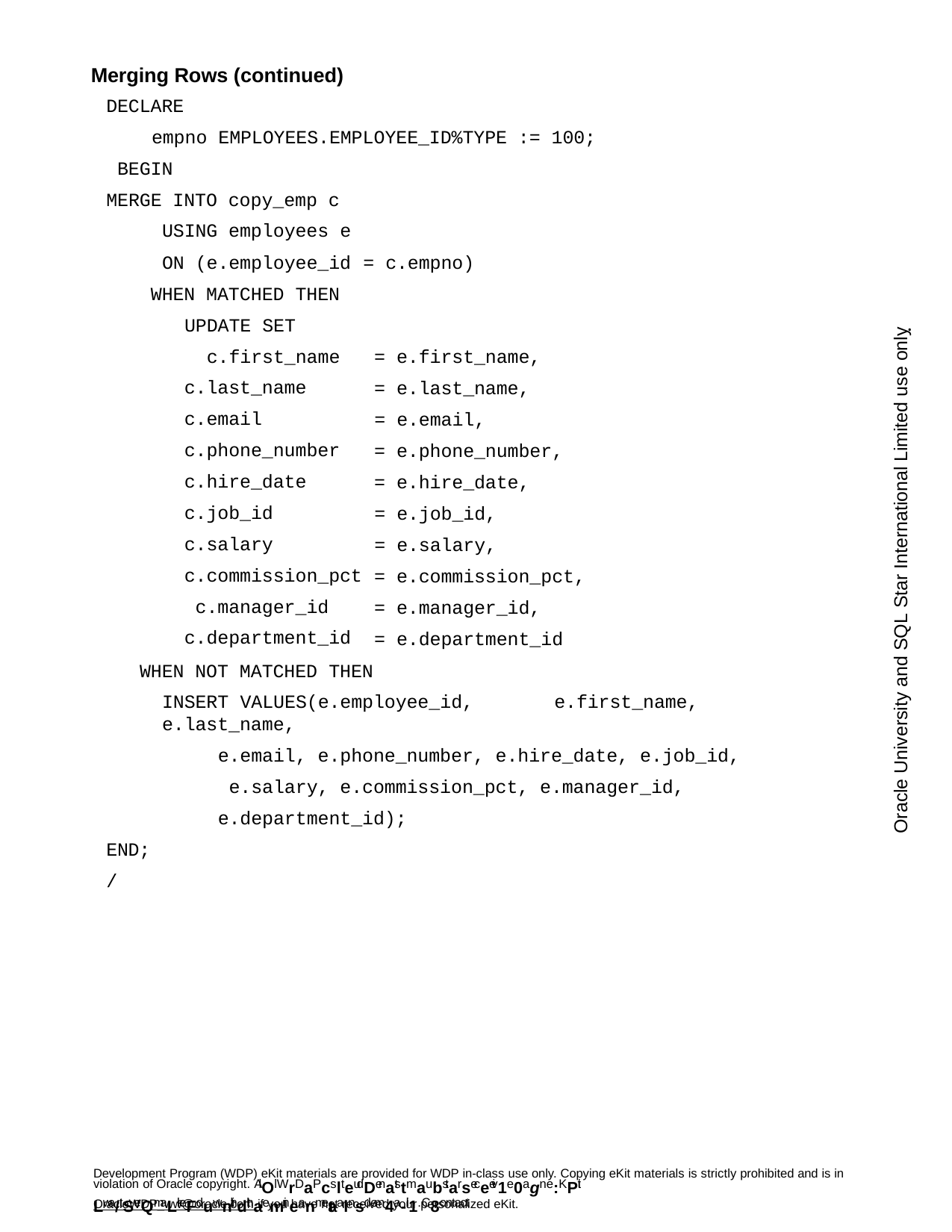

Merging Rows (continued)
DECLARE
empno EMPLOYEES.EMPLOYEE_ID%TYPE := 100;  BEGIN
MERGE INTO copy_emp c  USING employees e
ON (e.employee_id  WHEN MATCHED THEN
UPDATE SET
c.first_name  c.last_name  c.email  c.phone_number  c.hire_date  c.job_id  c.salary  c.commission_pct  c.manager_id  c.department_id
= c.empno)
Oracle University and SQL Star International Limited use onlyฺ
= e.first_name,
= e.last_name,
= e.email,
= e.phone_number,
= e.hire_date,
= e.job_id,
= e.salary,
= e.commission_pct,
= e.manager_id,
= e.department_id
WHEN NOT MATCHED THEN
INSERT VALUES(e.employee_id,	e.first_name, e.last_name,
e.email, e.phone_number, e.hire_date, e.job_id,  e.salary, e.commission_pct, e.manager_id,  e.department_id);
END;
/
Development Program (WDP) eKit materials are provided for WDP in-class use only. Copying eKit materials is strictly prohibited and is in
violation of Oracle copyright. AlOl WrDaPcslteudDenatstmaubstarseceeiv1e0agn e:KPit Lwa/tSerQmaLrkeFduwnithdthaemir neanmetaalnsd em4a-il1. C8ontact
OracleWDP_ww@oracle.com if you have not received your personalized eKit.